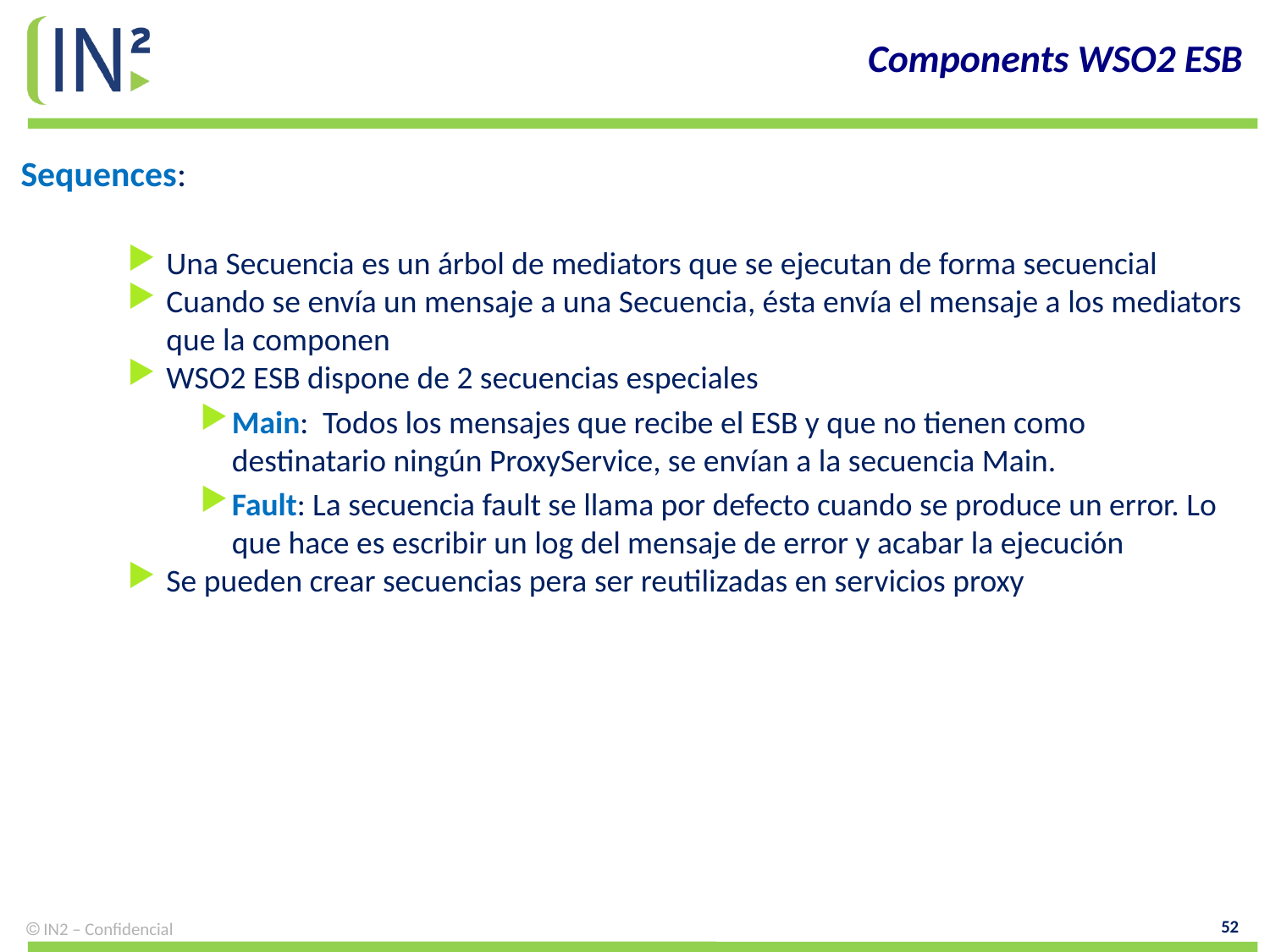

# Components WSO2 ESB
Sequences:

Una Secuencia es un árbol de mediators que se ejecutan de forma secuencial
Cuando se envía un mensaje a una Secuencia, ésta envía el mensaje a los mediators que la componen
WSO2 ESB dispone de 2 secuencias especiales
Main:  Todos los mensajes que recibe el ESB y que no tienen como destinatario ningún ProxyService, se envían a la secuencia Main.
Fault: La secuencia fault se llama por defecto cuando se produce un error. Lo que hace es escribir un log del mensaje de error y acabar la ejecución
Se pueden crear secuencias pera ser reutilizadas en servicios proxy